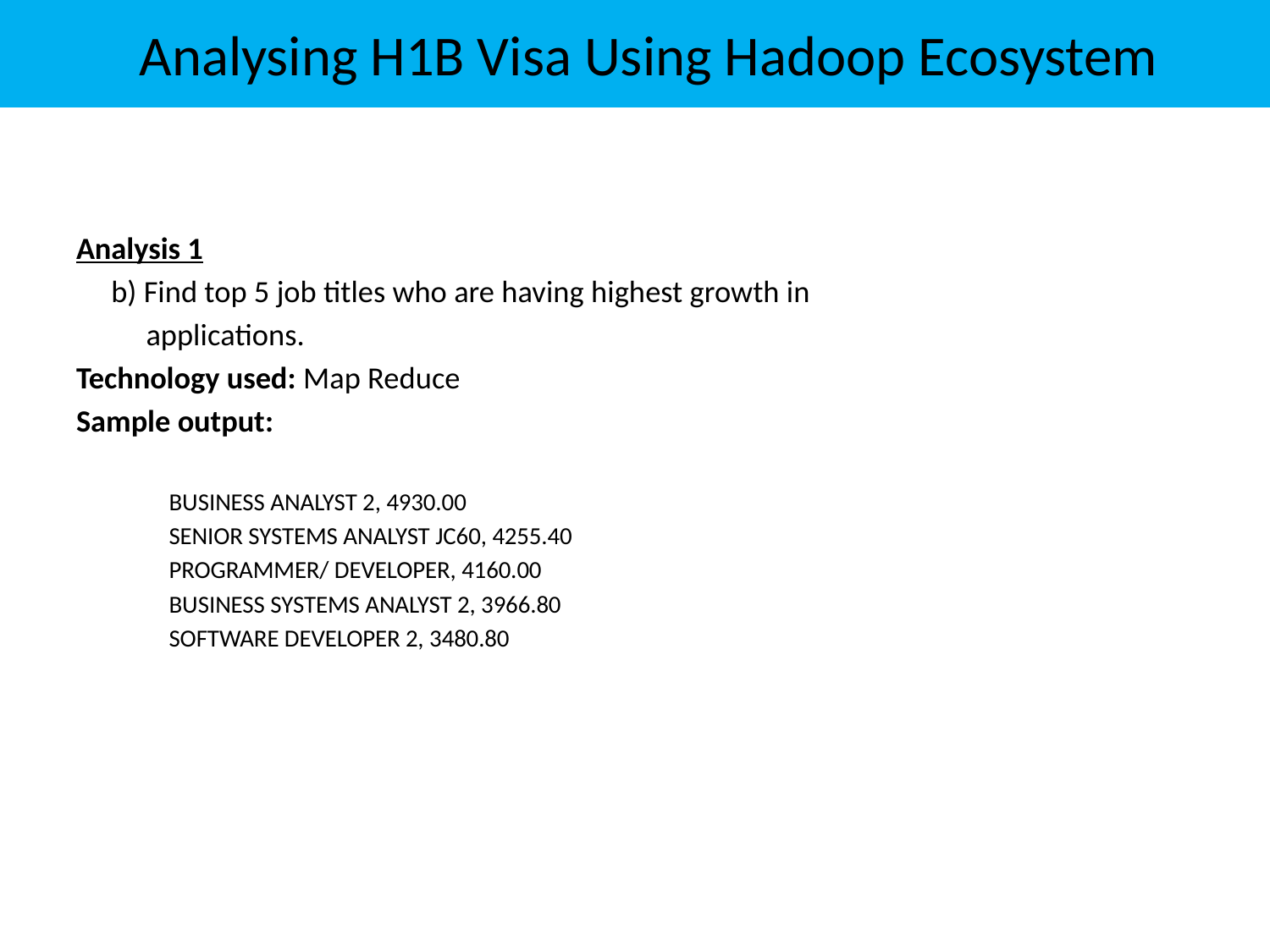

Analysing H1B Visa Using Hadoop Ecosystem
Analysis 1
     b) Find top 5 job titles who are having highest growth in
          applications.
Technology used: Map Reduce
Sample output:

 	BUSINESS ANALYST 2, 4930.00
	SENIOR SYSTEMS ANALYST JC60, 4255.40
	PROGRAMMER/ DEVELOPER, 4160.00
	BUSINESS SYSTEMS ANALYST 2, 3966.80
	SOFTWARE DEVELOPER 2, 3480.80